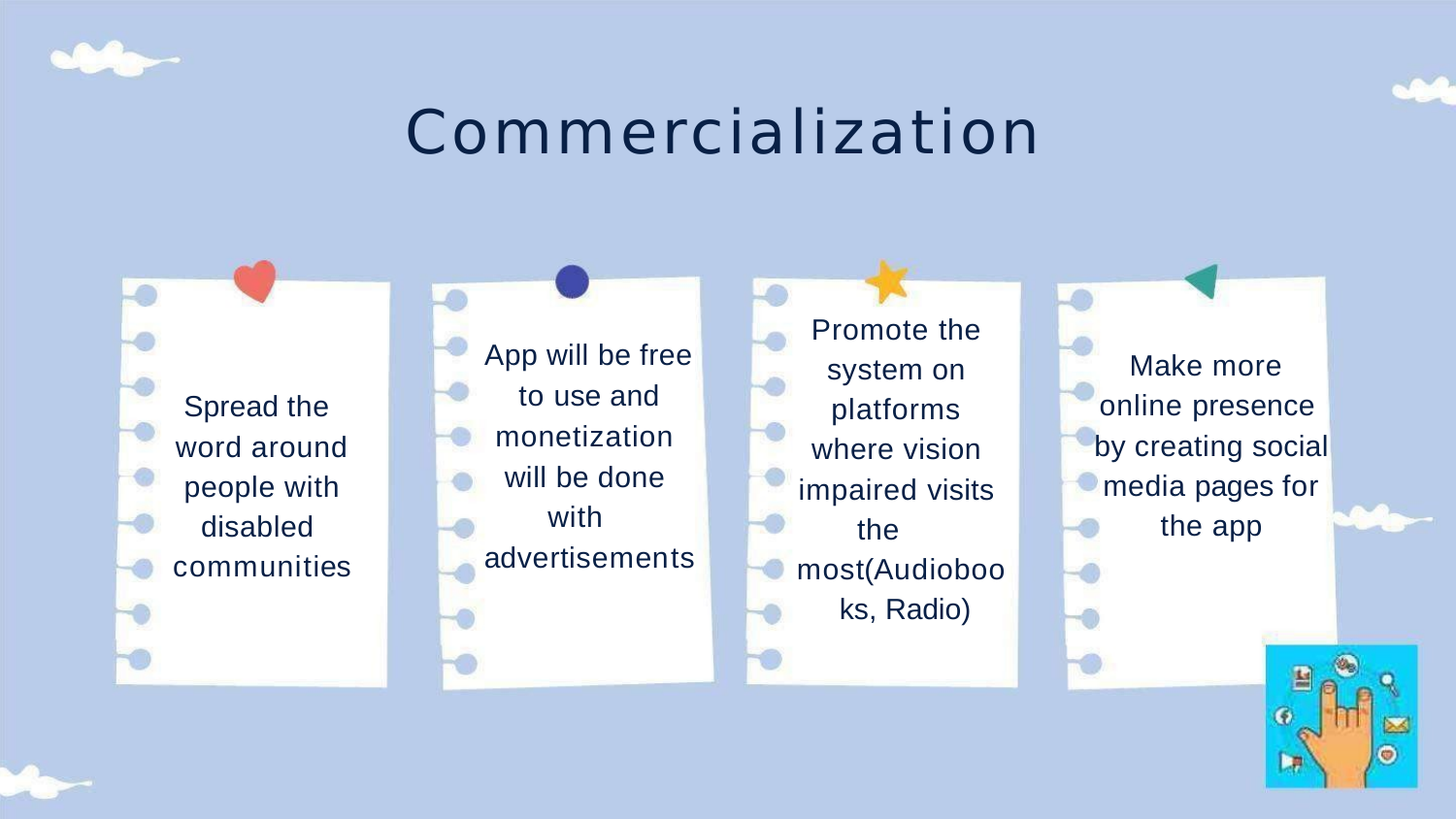

# Commercialization
Promote the  system on  platforms  where vision  impaired visits  the      most(Audioboo  ks, Radio)
App will be free  to use and  monetization  will be done  with    advertisements
Make more  online presence  by creating social  media pages for  the app
Spread the  word around  people with  disabled  communities